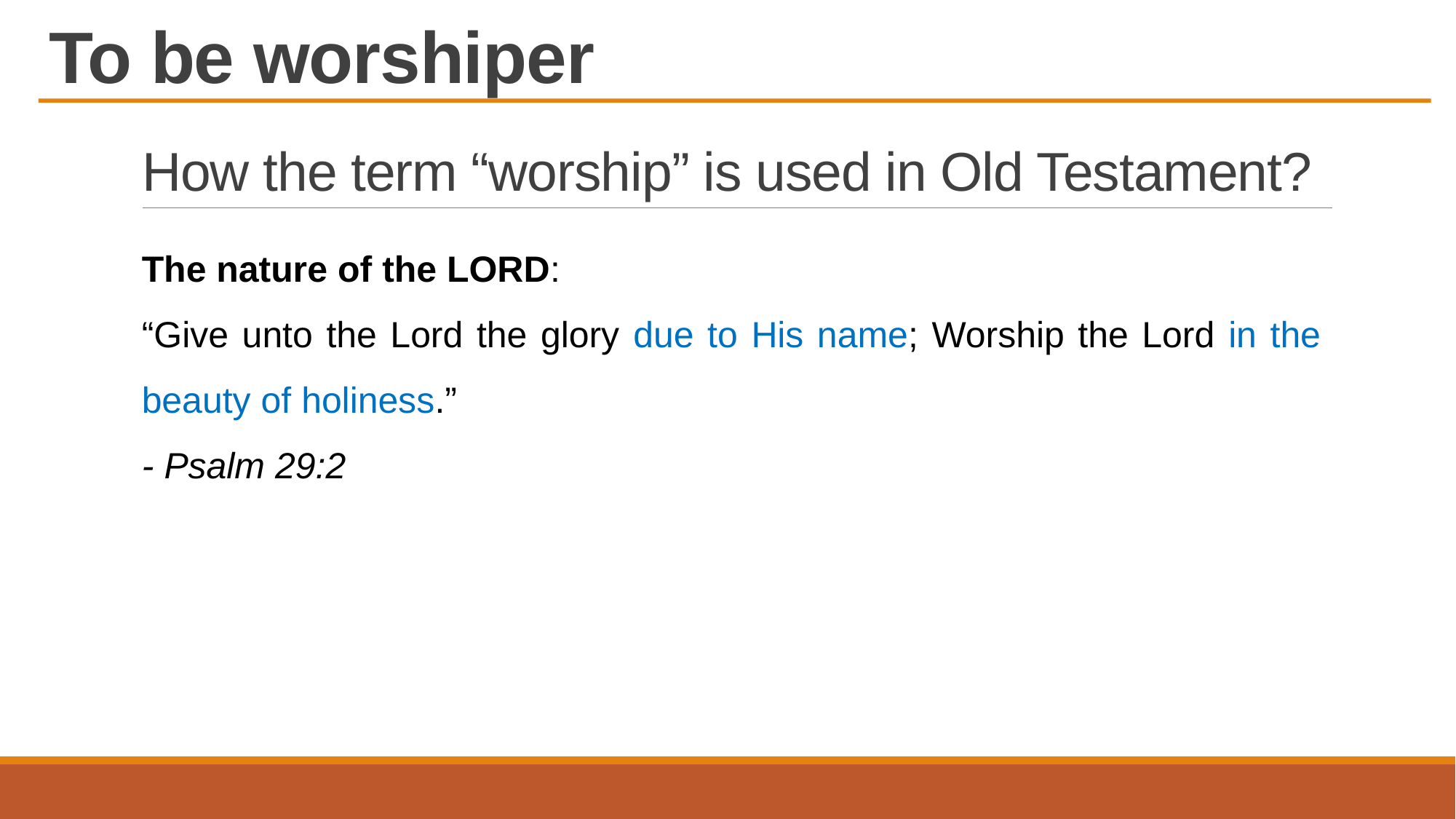

To be worshiper

# How the term “worship” is used in Old Testament?
The nature of the LORD:
“Give unto the Lord the glory due to His name; Worship the Lord in the beauty of holiness.”
- Psalm 29:2